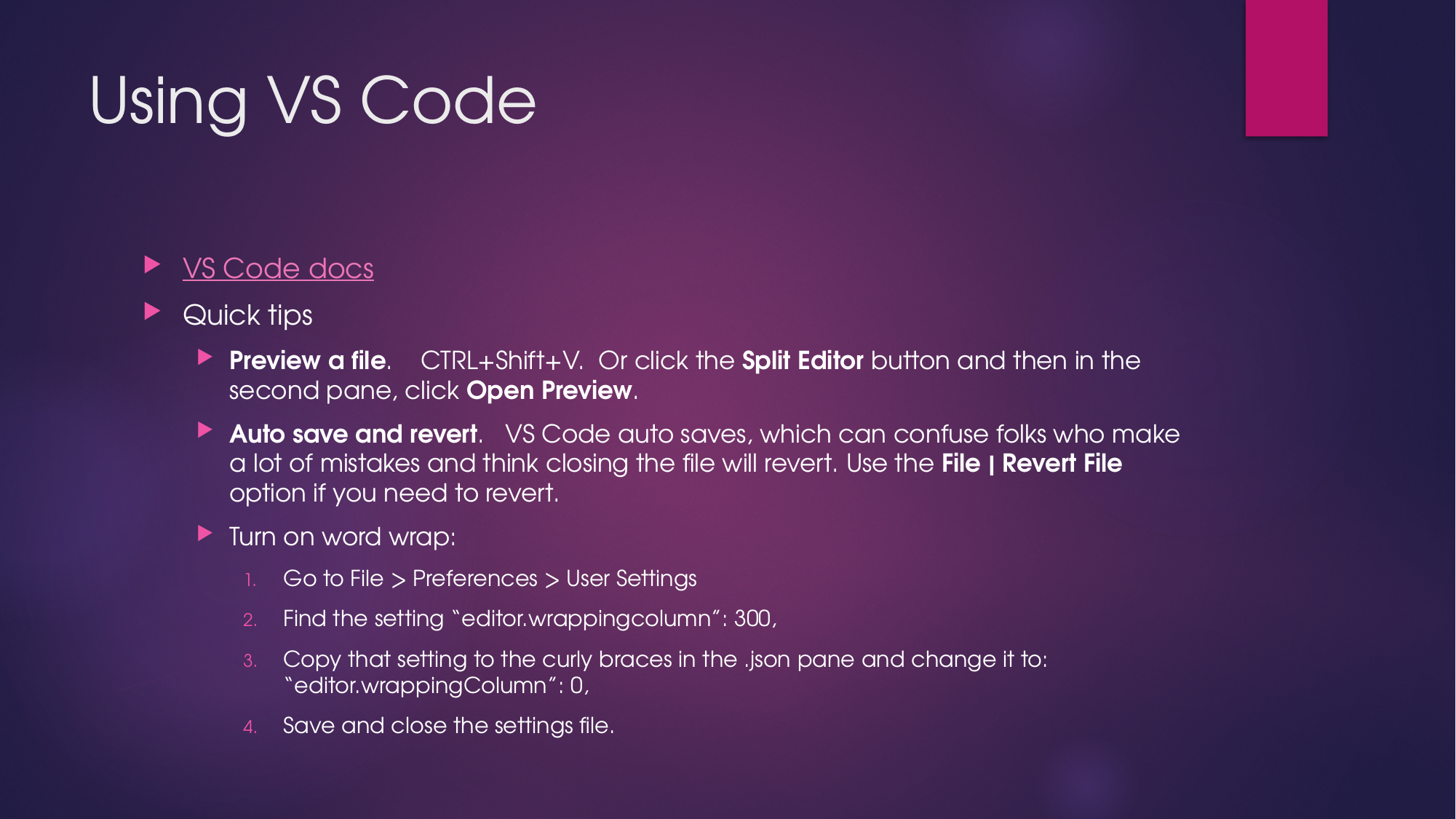

# Using VS Code
VS Code docs
Quick tips
Preview a file.    CTRL+Shift+V.  Or click the Split Editor button and then in the second pane, click Open Preview.
Auto save and revert.   VS Code auto saves, which can confuse folks who make a lot of mistakes and think closing the file will revert. Use the File | Revert File option if you need to revert.
Turn on word wrap:
Go to File > Preferences > User Settings
Find the setting “editor.wrappingcolumn”: 300,
Copy that setting to the curly braces in the .json pane and change it to:   “editor.wrappingColumn”: 0,
Save and close the settings file.